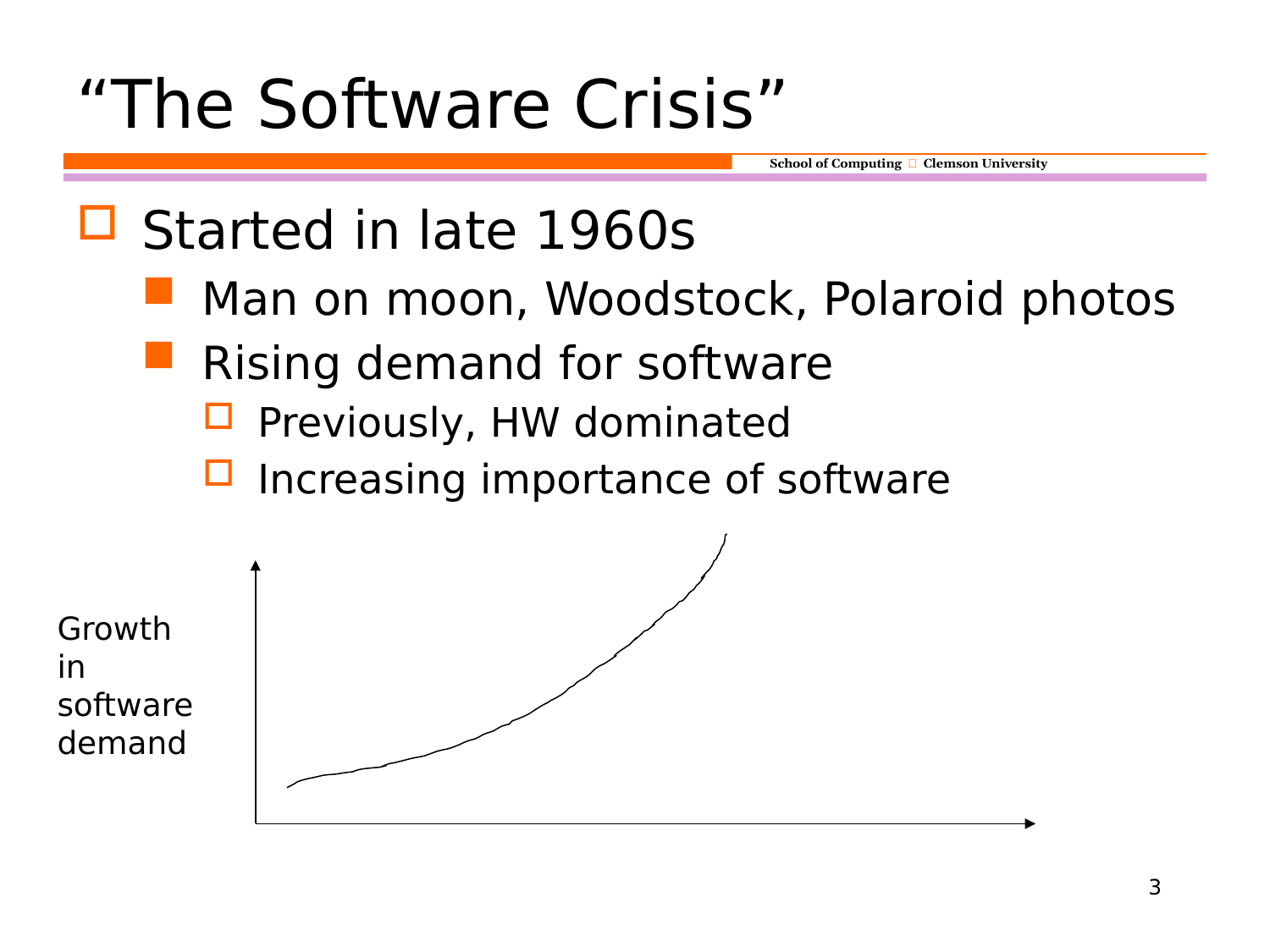

# “The Software Crisis”
Started in late 1960s
Man on moon, Woodstock, Polaroid photos
Rising demand for software
Previously, HW dominated
Increasing importance of software

Growth in software demand
3